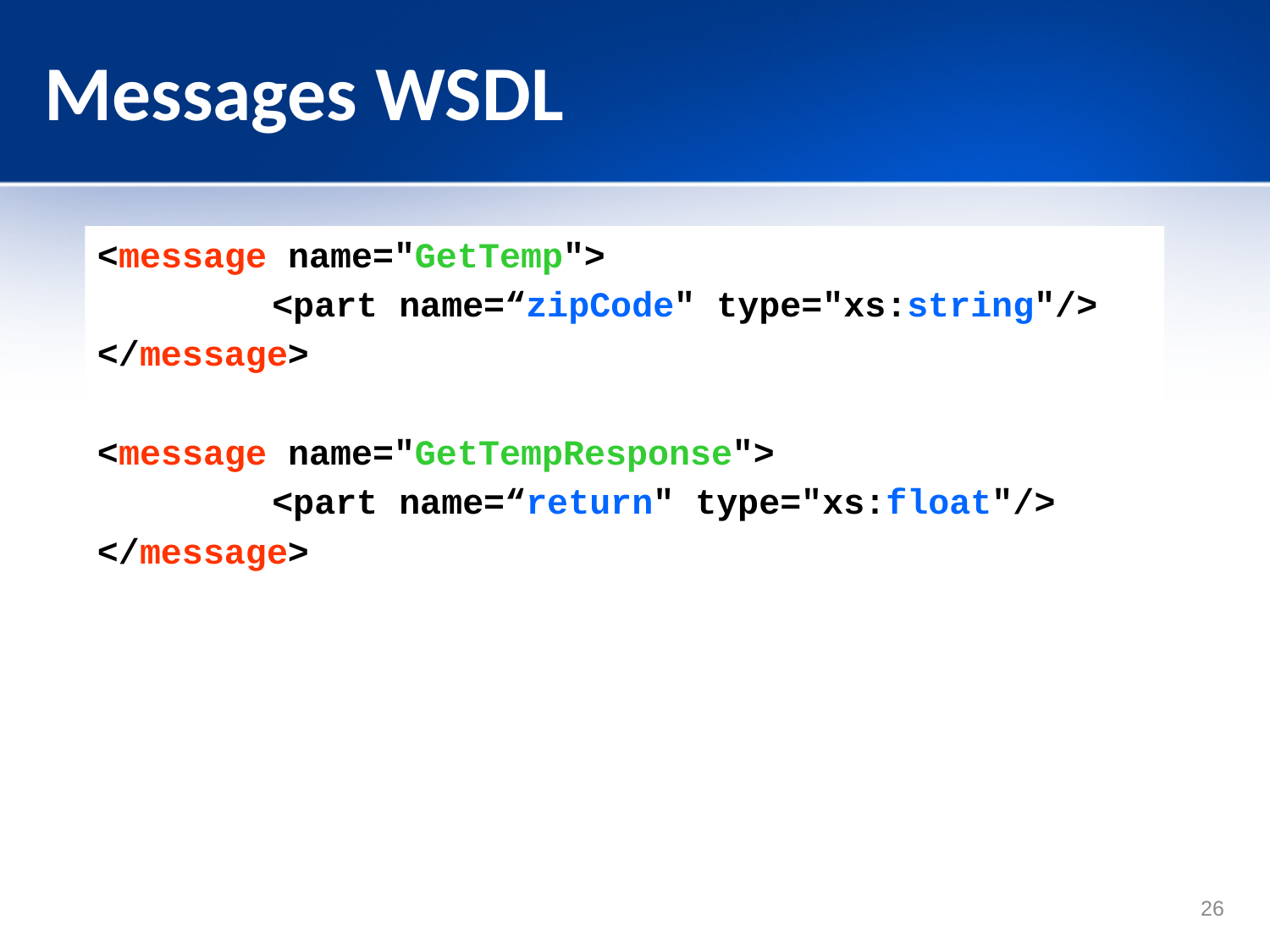

# Messages WSDL
<message name="GetTemp">
		<part name=“zipCode" type="xs:string"/>
</message>

<message name="GetTempResponse">
		<part name=“return" type="xs:float"/>
</message>
26